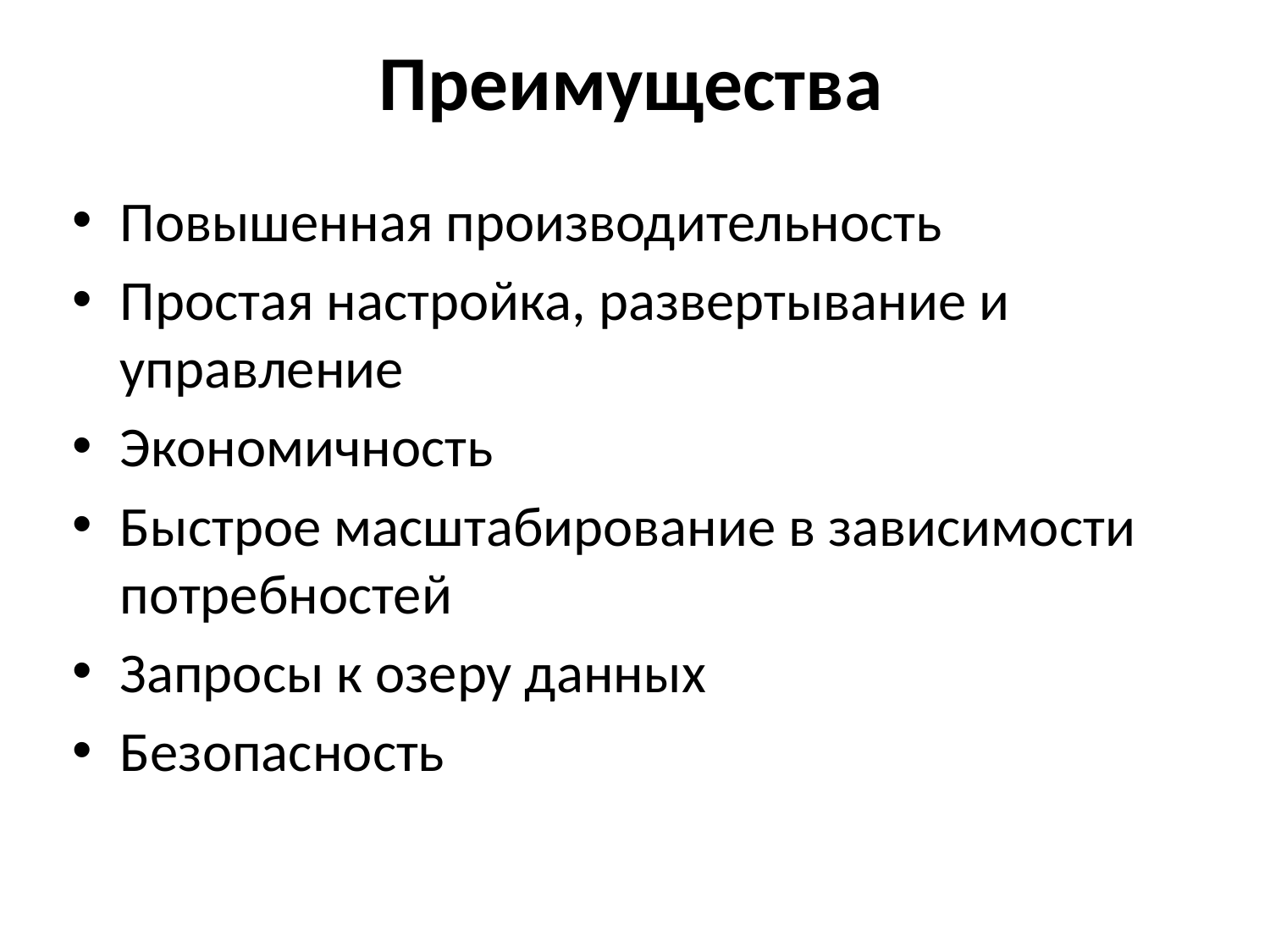

# Преимущества
Повышенная производительность
Простая настройка, развертывание и управление
Экономичность
Быстрое масштабирование в зависимости потребностей
Запросы к озеру данных
Безопасность